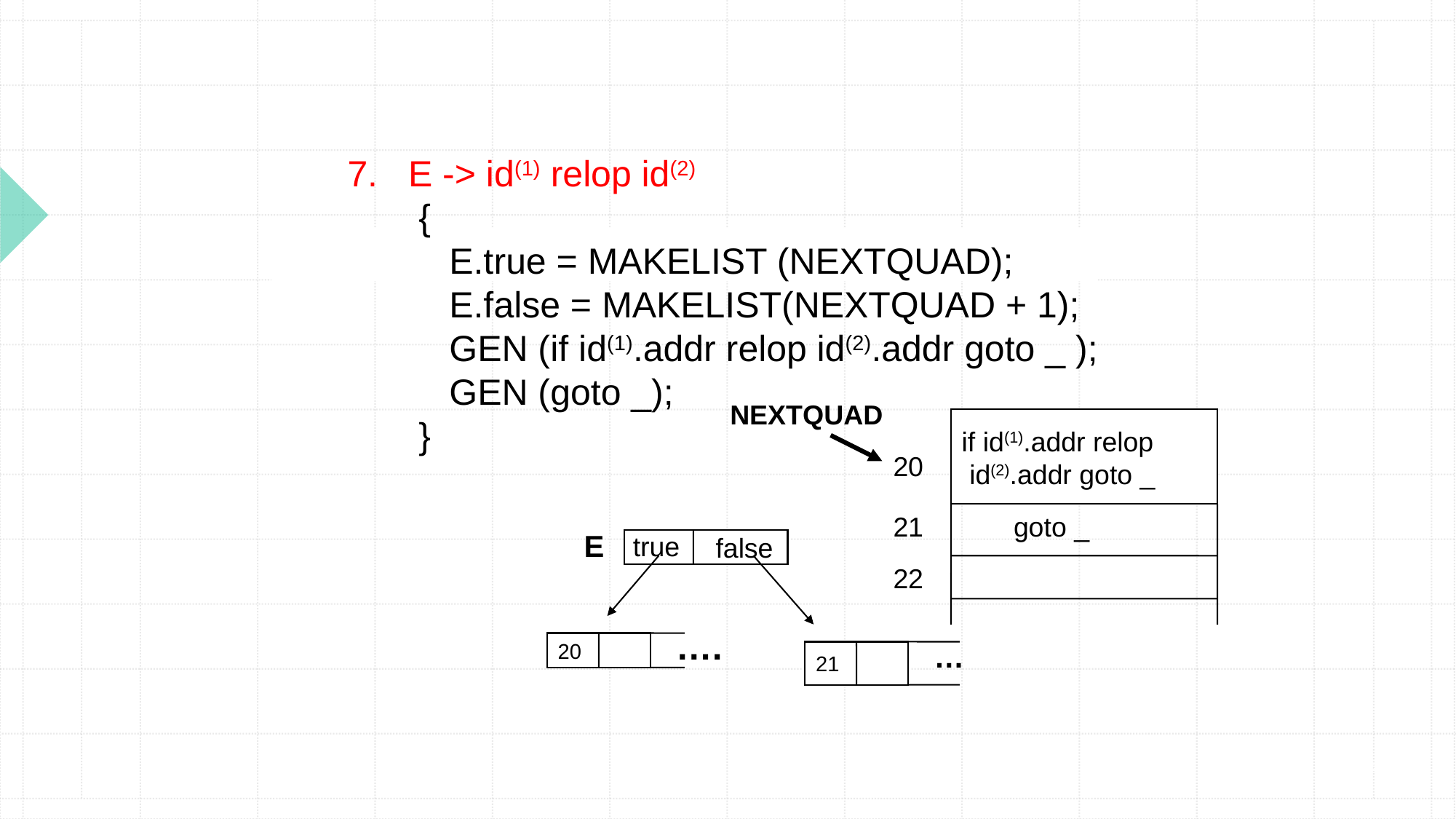

7.   E -> id(1) relop id(2)
       {
          E.true = MAKELIST (NEXTQUAD);
          E.false = MAKELIST(NEXTQUAD + 1);
          GEN (if id(1).addr relop id(2).addr goto _ );
          GEN (goto _);
       }

NEXTQUAD
if id(1).addr relop
 id(2).addr goto _

20
21

goto _

E
true
          false

22

….
…

20

21

62